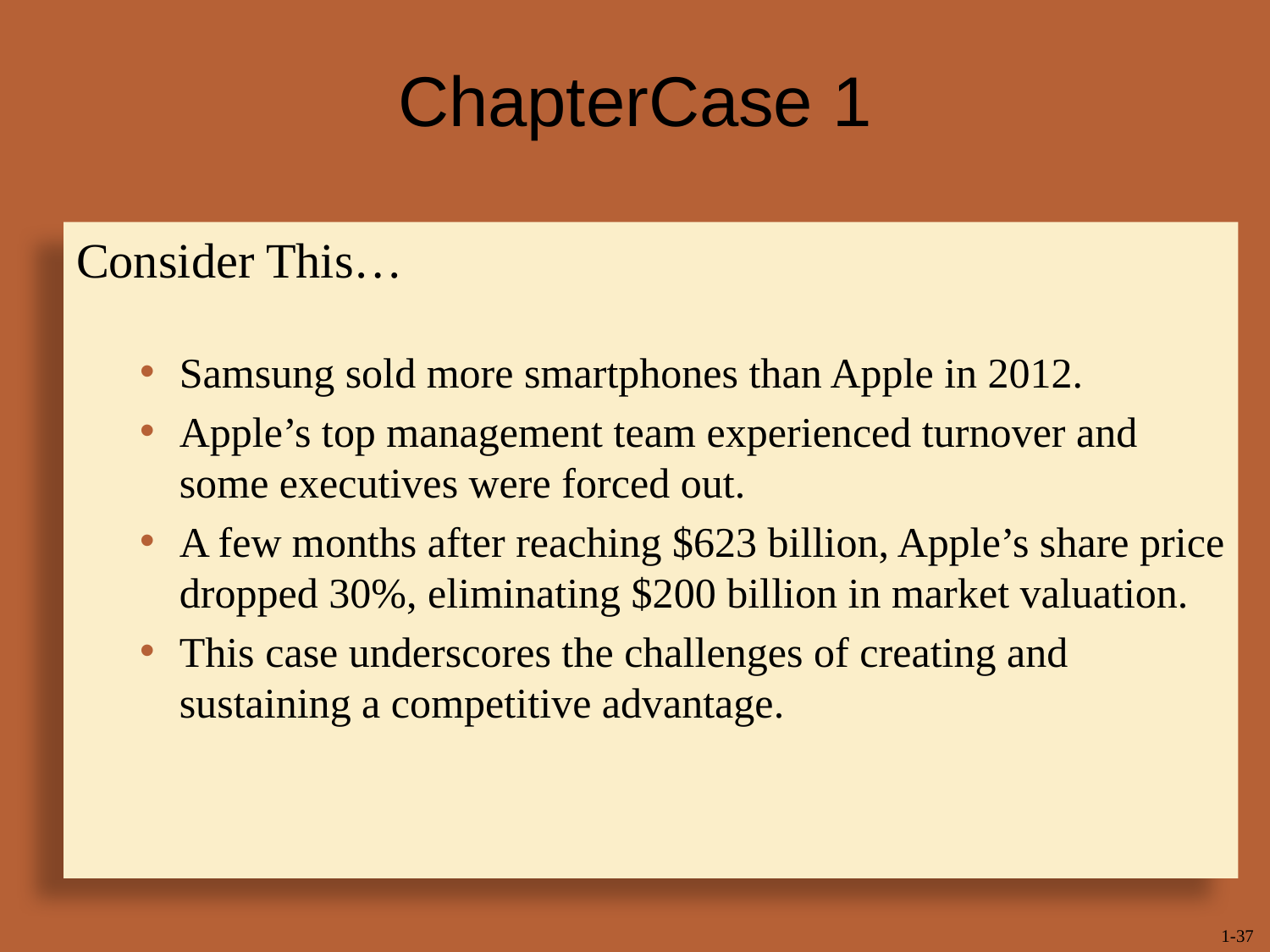

# ChapterCase 1
Consider This…

Samsung sold more smartphones than Apple in 2012.
Apple’s top management team experienced turnover and some executives were forced out.
A few months after reaching $623 billion, Apple’s share price dropped 30%, eliminating $200 billion in market valuation.
This case underscores the challenges of creating and sustaining a competitive advantage.